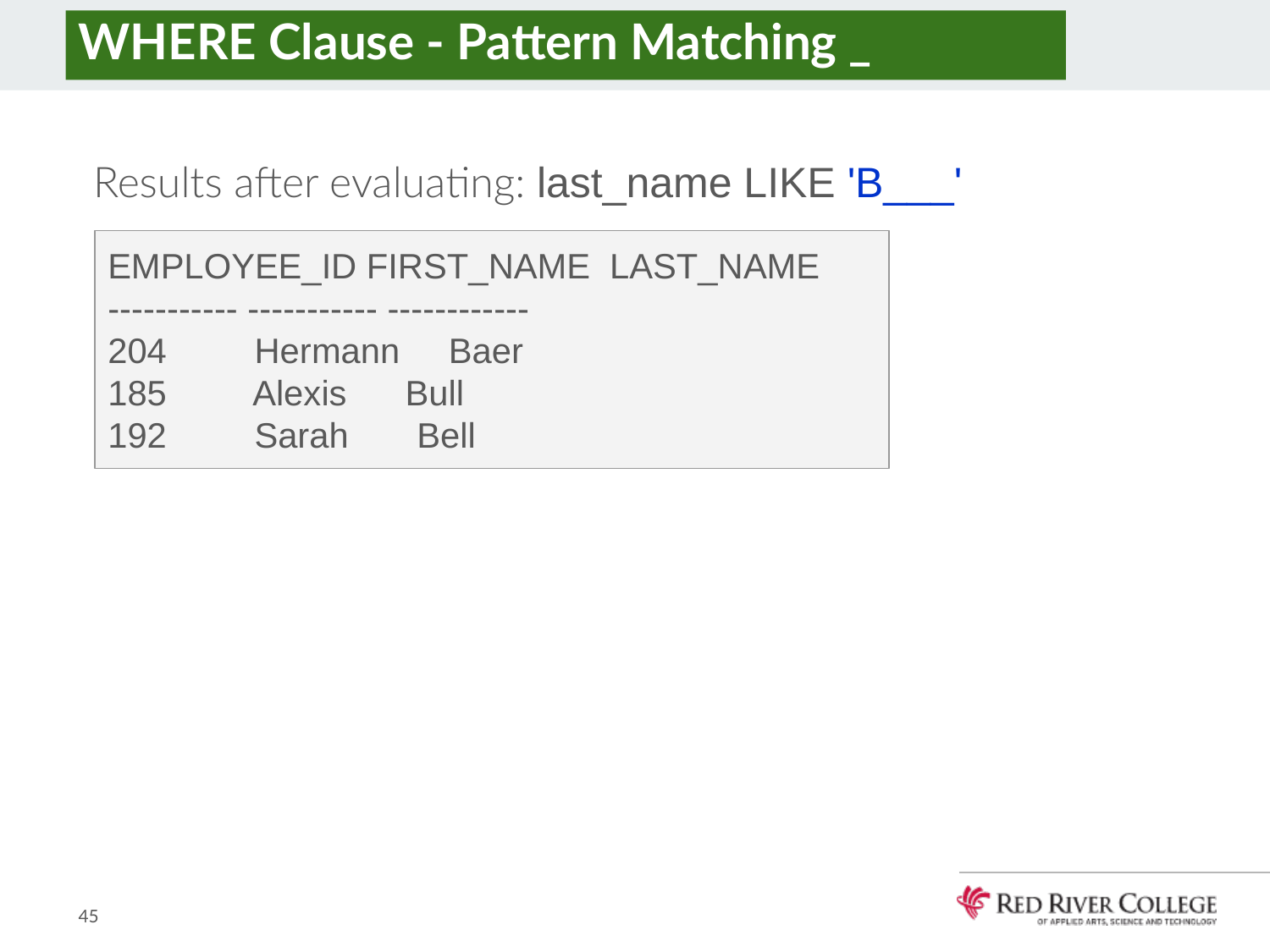

# WHERE Clause - Pattern Matching _
Results after evaluating: last_name LIKE 'B___'
EMPLOYEE_ID FIRST_NAME  LAST_NAME
----------- ----------- ------------
204         Hermann     Baer
185         Alexis      Bull
192         Sarah       Bell

45